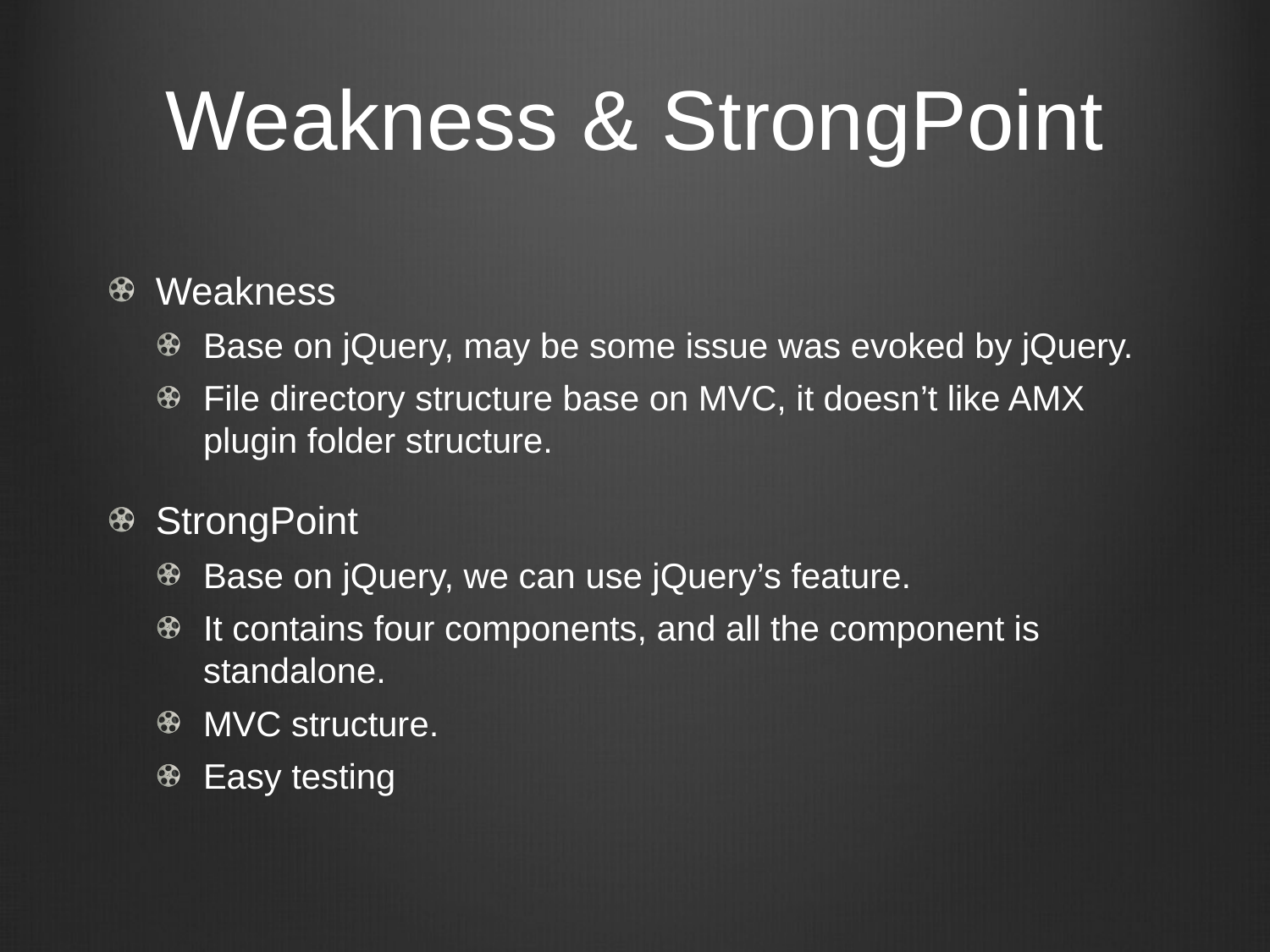

# Weakness & StrongPoint
Weakness
Base on jQuery, may be some issue was evoked by jQuery.
File directory structure base on MVC, it doesn’t like AMX plugin folder structure.
StrongPoint
Base on jQuery, we can use jQuery’s feature.
It contains four components, and all the component is standalone.
MVC structure.
Easy testing